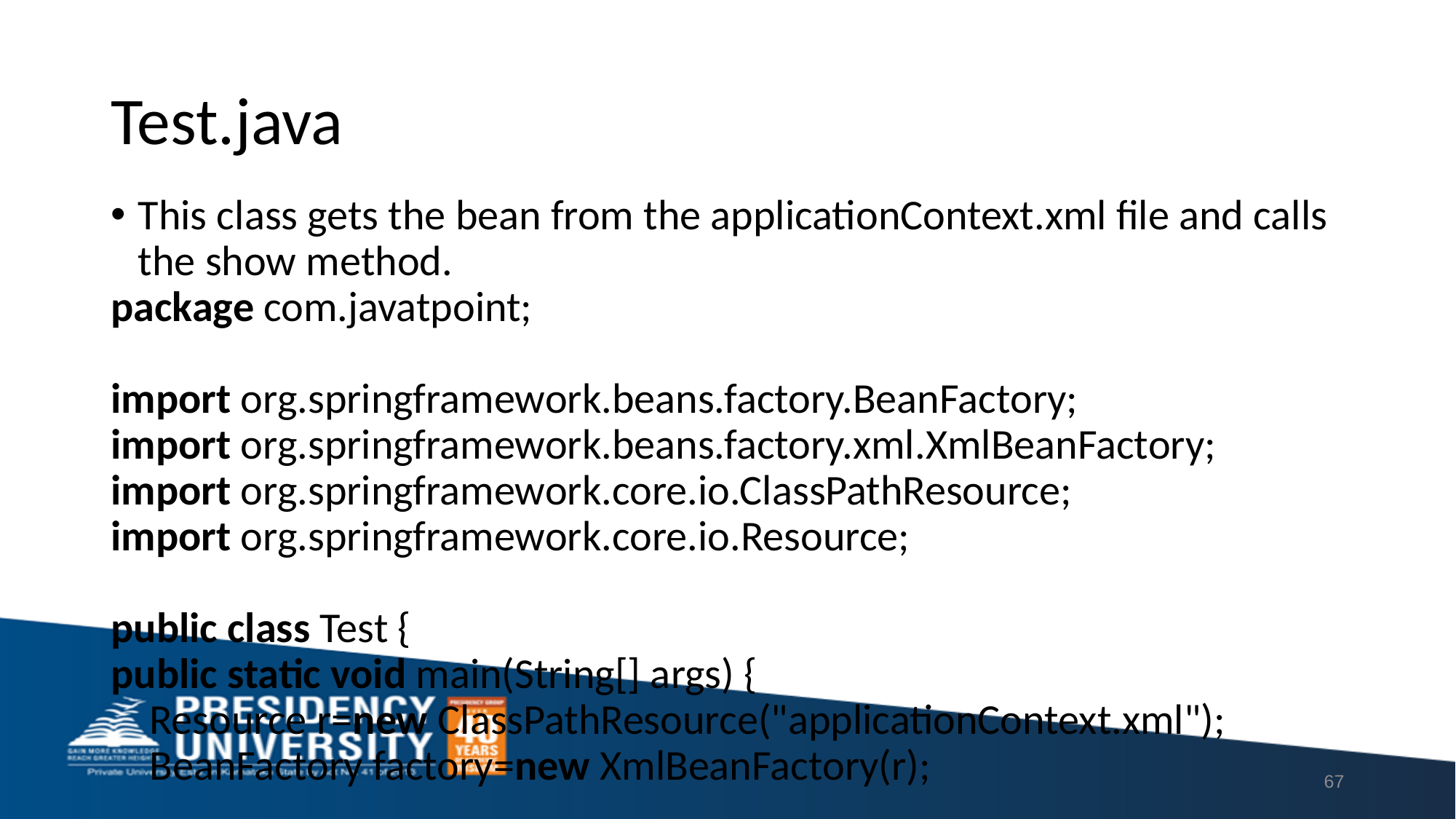

# Test.java
This class gets the bean from the applicationContext.xml file and calls the show method.
package com.javatpoint;

import org.springframework.beans.factory.BeanFactory;
import org.springframework.beans.factory.xml.XmlBeanFactory;
import org.springframework.core.io.ClassPathResource;
import org.springframework.core.io.Resource;

public class Test {
public static void main(String[] args) {
    Resource r=new ClassPathResource("applicationContext.xml");
    BeanFactory factory=new XmlBeanFactory(r);

    Employee e1=(Employee)factory.getBean("e2");
    e1.show();

}
}

67